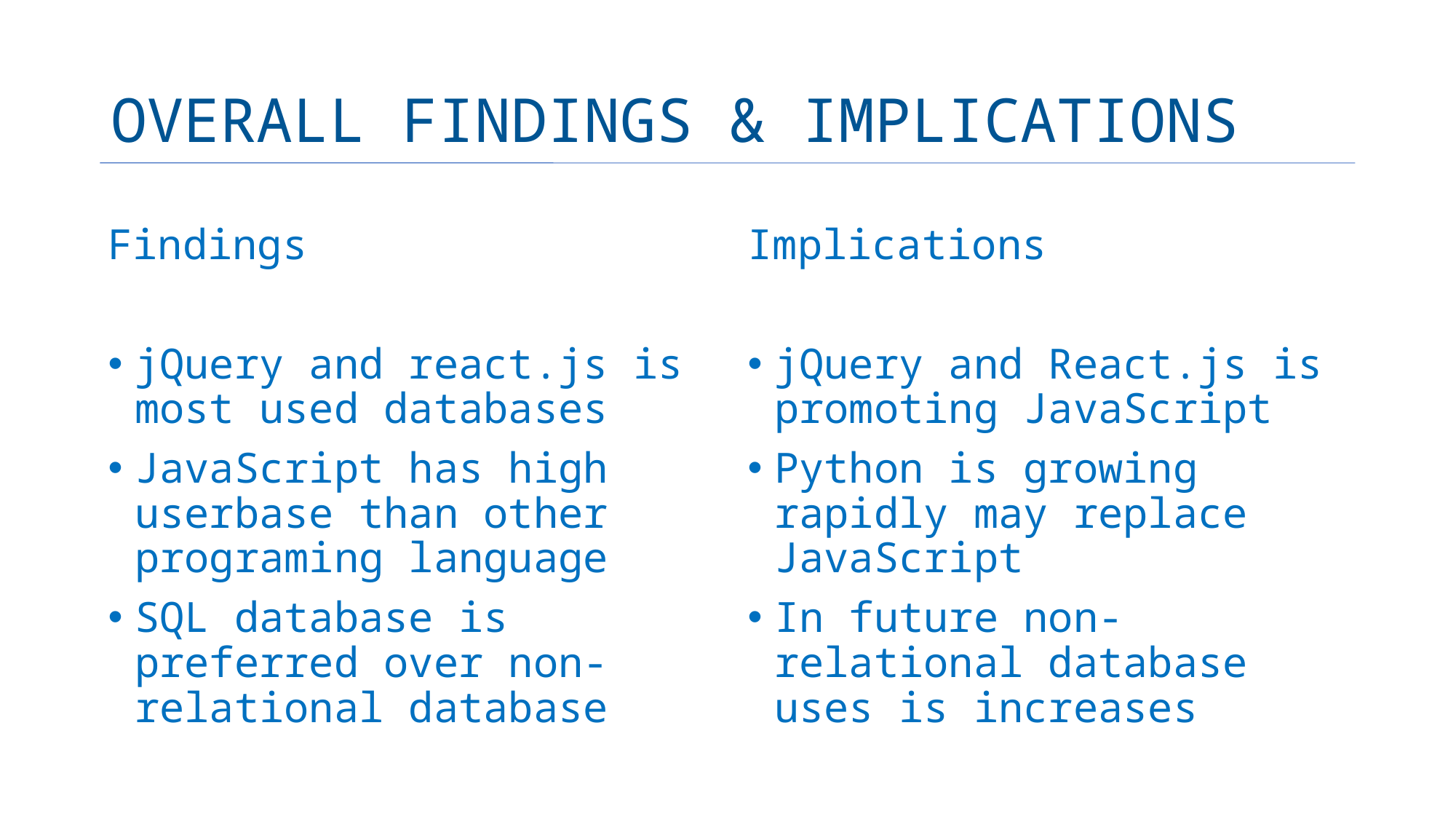

# OVERALL FINDINGS & IMPLICATIONS
Findings

jQuery and react.js is most used databases
JavaScript has high userbase than other programing language
SQL database is preferred over non-relational database
Implications

jQuery and React.js is promoting JavaScript
Python is growing rapidly may replace JavaScript
In future non-relational database uses is increases